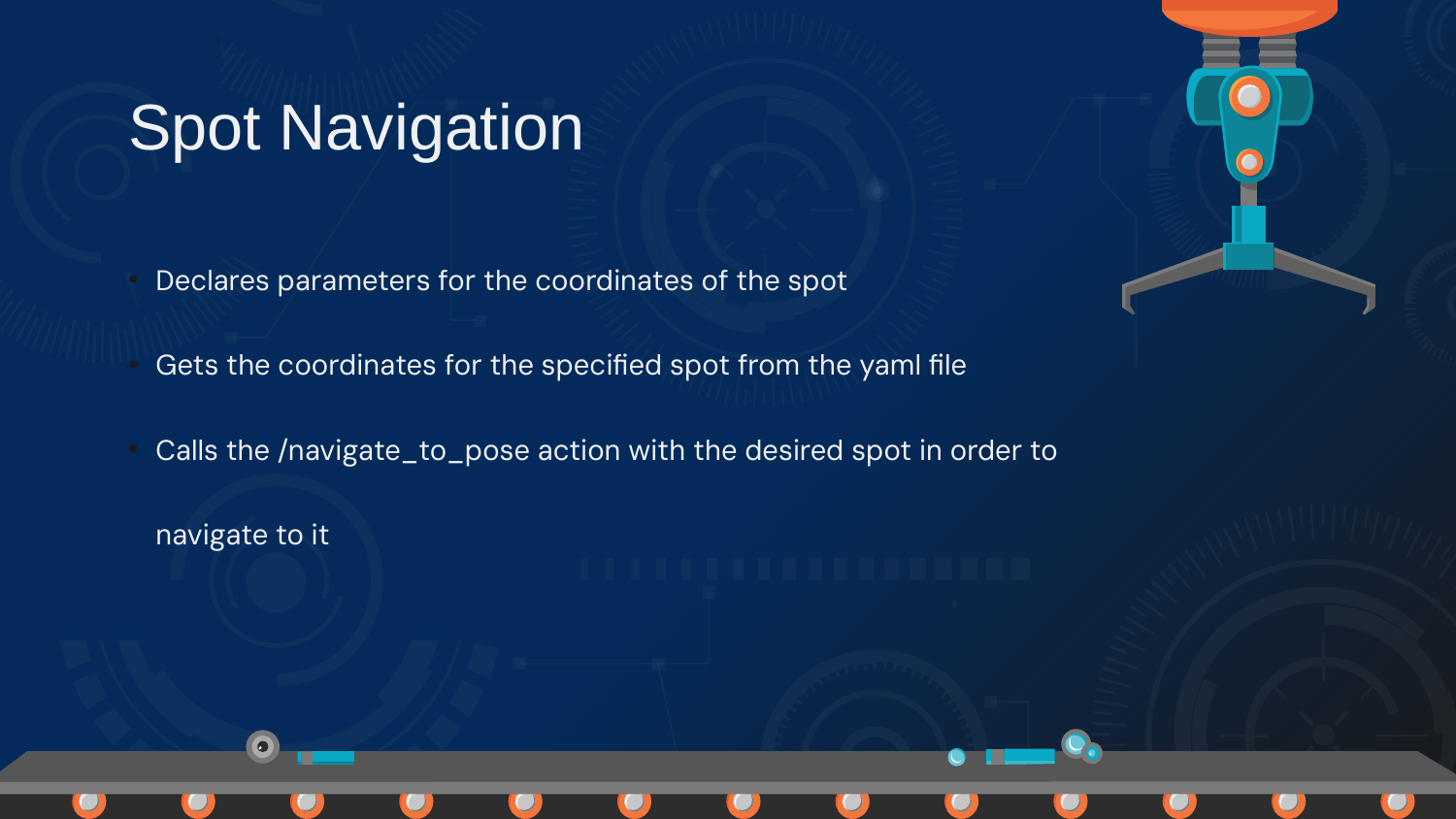

# Spot Navigation
Declares parameters for the coordinates of the spot
Gets the coordinates for the specified spot from the yaml file
Calls the /navigate_to_pose action with the desired spot in order to navigate to it